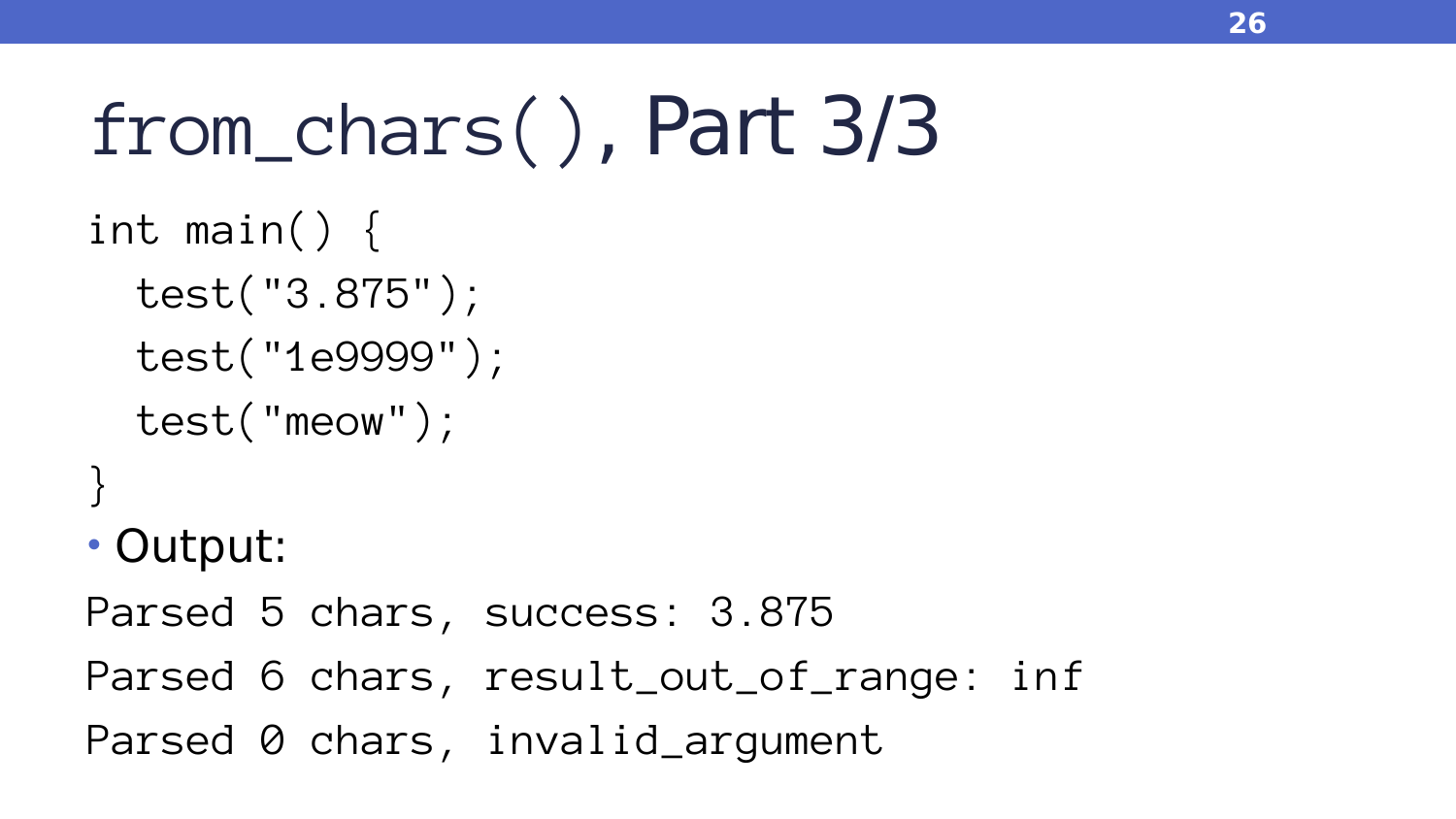

26
# from_chars(), Part 3/3
int main() {
  test("3.875");
  test("1e9999");
  test("meow");
}
Output:
Parsed 5 chars, success: 3.875
Parsed 6 chars, result_out_of_range: inf
Parsed 0 chars, invalid_argument